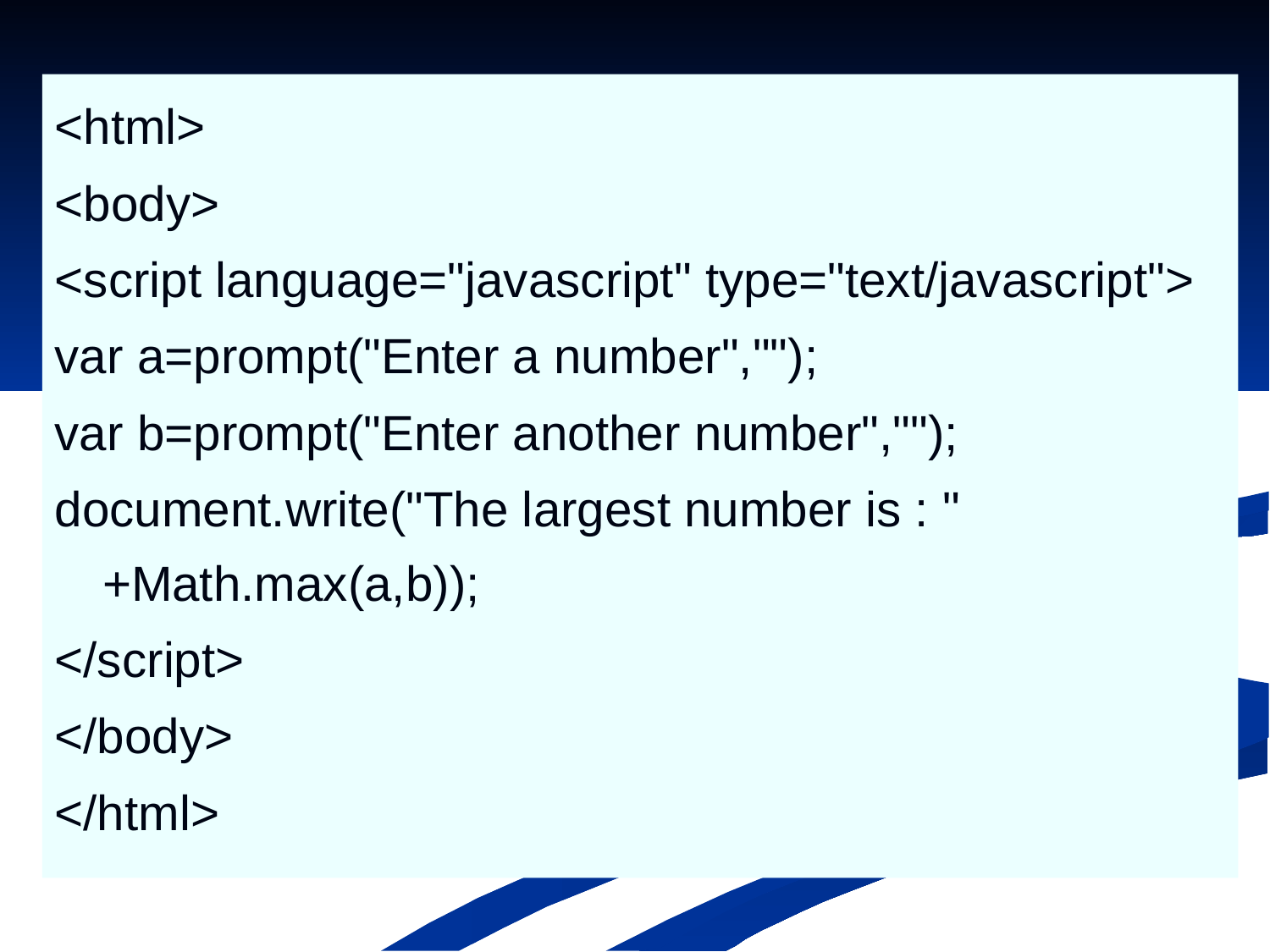

<html>
<body>
<script language="javascript" type="text/javascript">
var a=prompt("Enter a number","");
var b=prompt("Enter another number","");
document.write("The largest number is : " +Math.max(a,b));
</script>
</body>
</html>